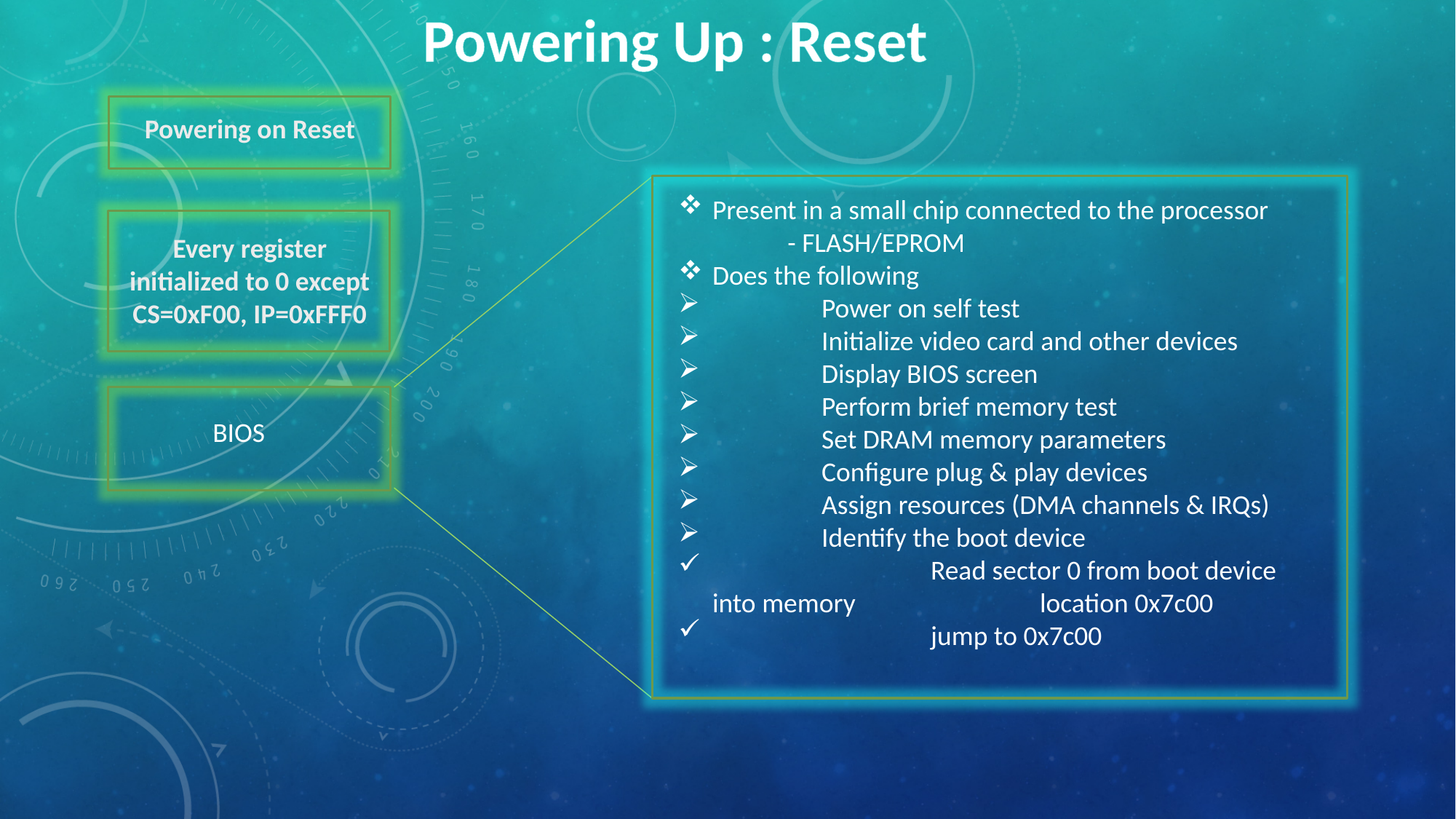

Powering Up : Reset

Powering on Reset

Present in a small chip connected to the processor
	- FLASH/EPROM
Does the following
	Power on self test
	Initialize video card and other devices
	Display BIOS screen
	Perform brief memory test
	Set DRAM memory parameters
	Configure plug & play devices
	Assign resources (DMA channels & IRQs)
	Identify the boot device
		Read sector 0 from boot device into memory 		location 0x7c00
		jump to 0x7c00

Every register initialized to 0 except
CS=0xF00, IP=0xFFF0

BIOS